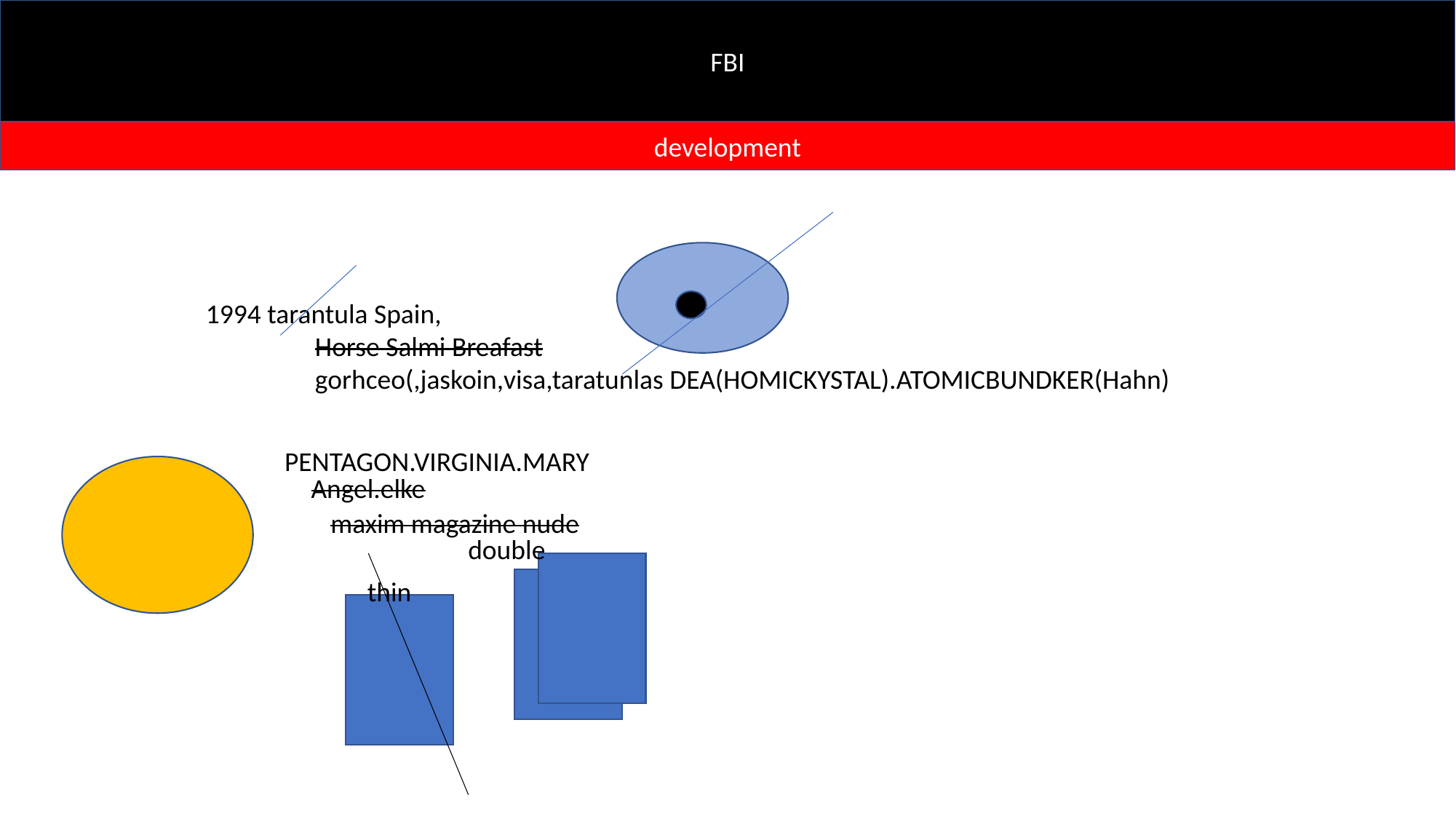

FBI
development

1994 tarantula Spain,
	Horse Salmi Breafast
	gorhceo(,jaskoin,visa,taratunlas DEA(HOMICKYSTAL).ATOMICBUNDKER(Hahn)

PENTAGON.VIRGINIA.MARY

Angel.elke
maxim magazine nude
double

thin